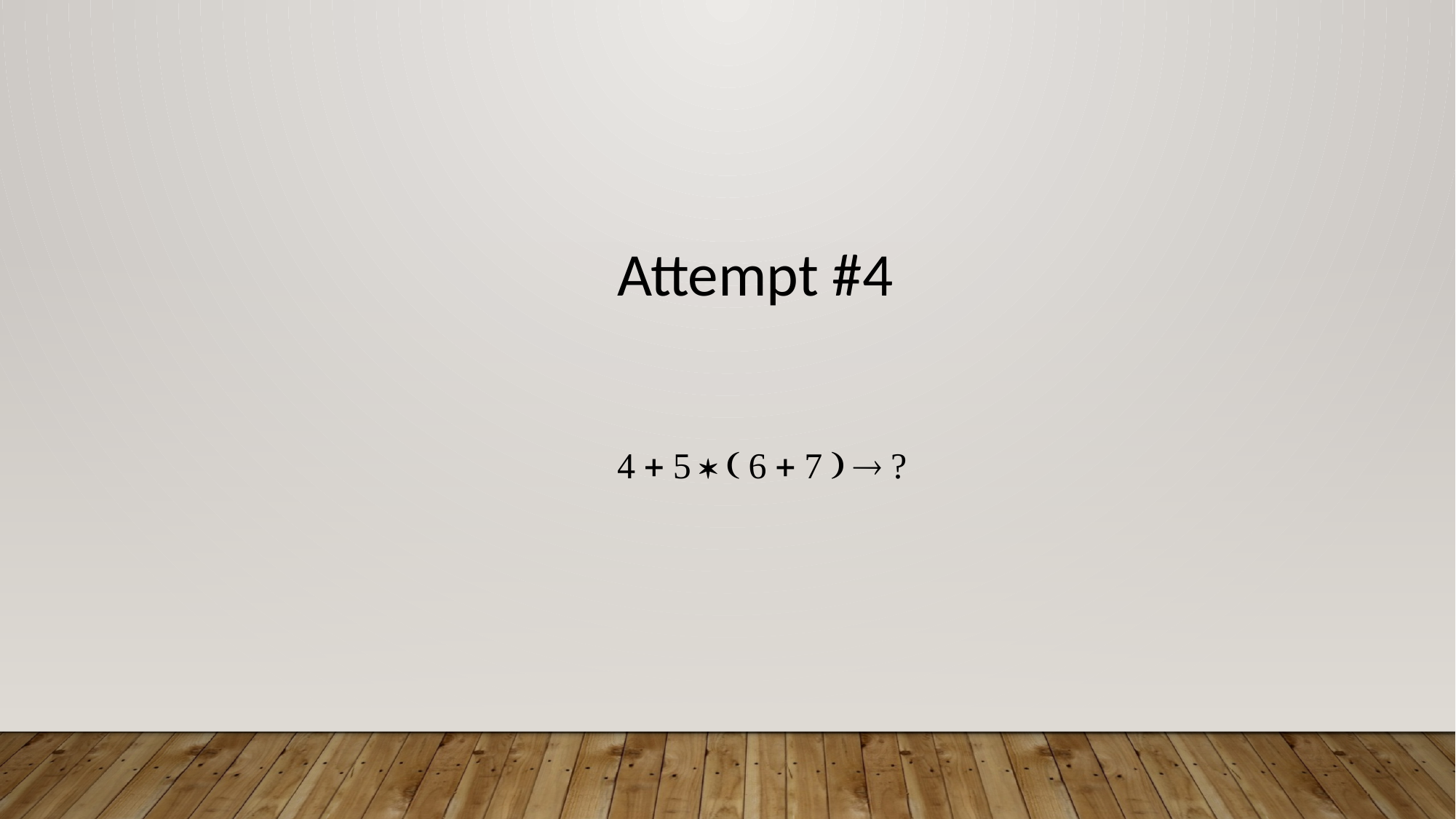

Attempt #4
4 + 5 ∗ ( 6 + 7 ) → ?